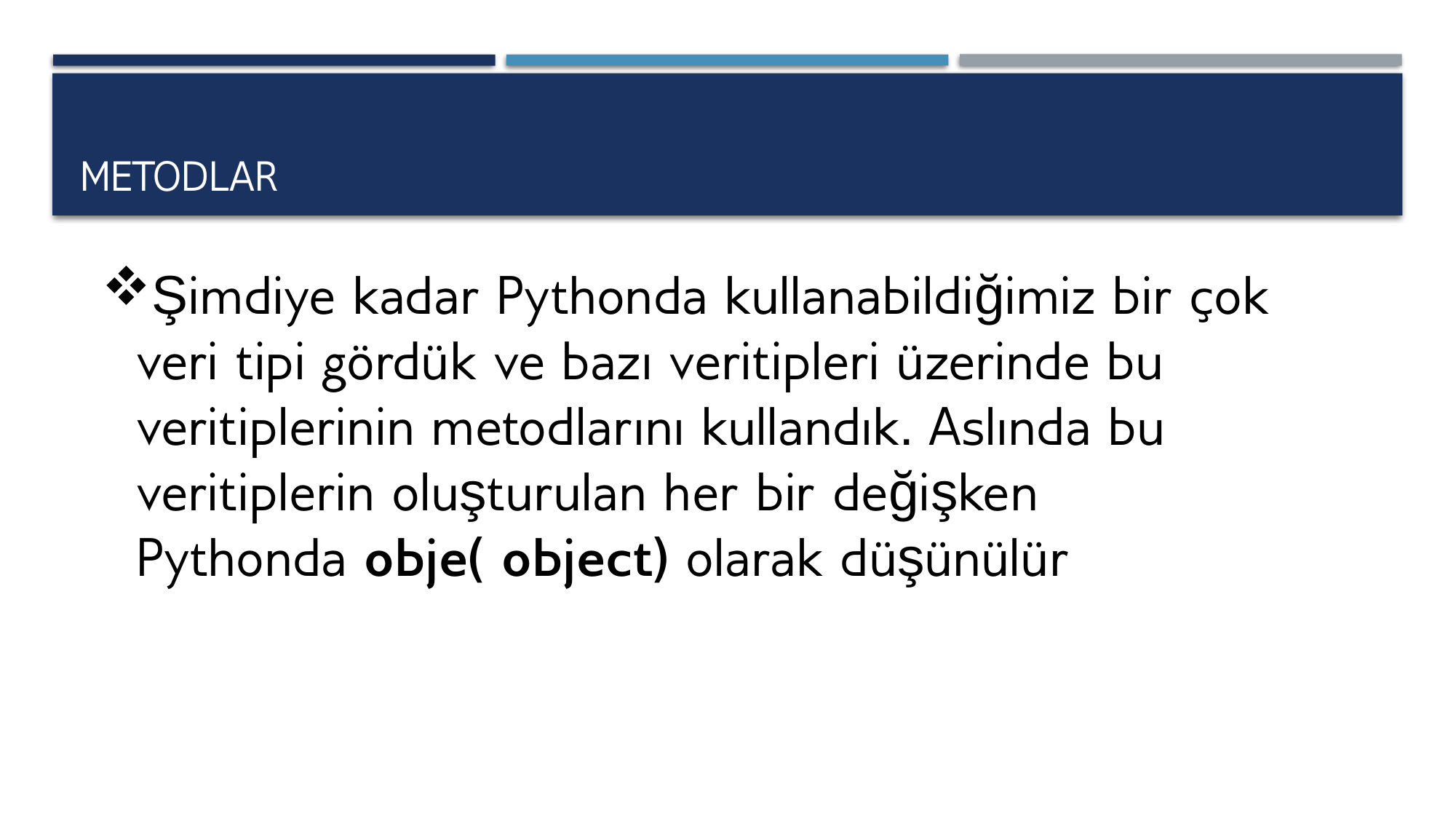

# METODLAR
Şimdiye kadar Pythonda kullanabildiğimiz bir çok veri tipi gördük ve bazı veritipleri üzerinde bu veritiplerinin metodlarını kullandık. Aslında bu veritiplerin oluşturulan her bir değişken Pythonda obje( object) olarak düşünülür